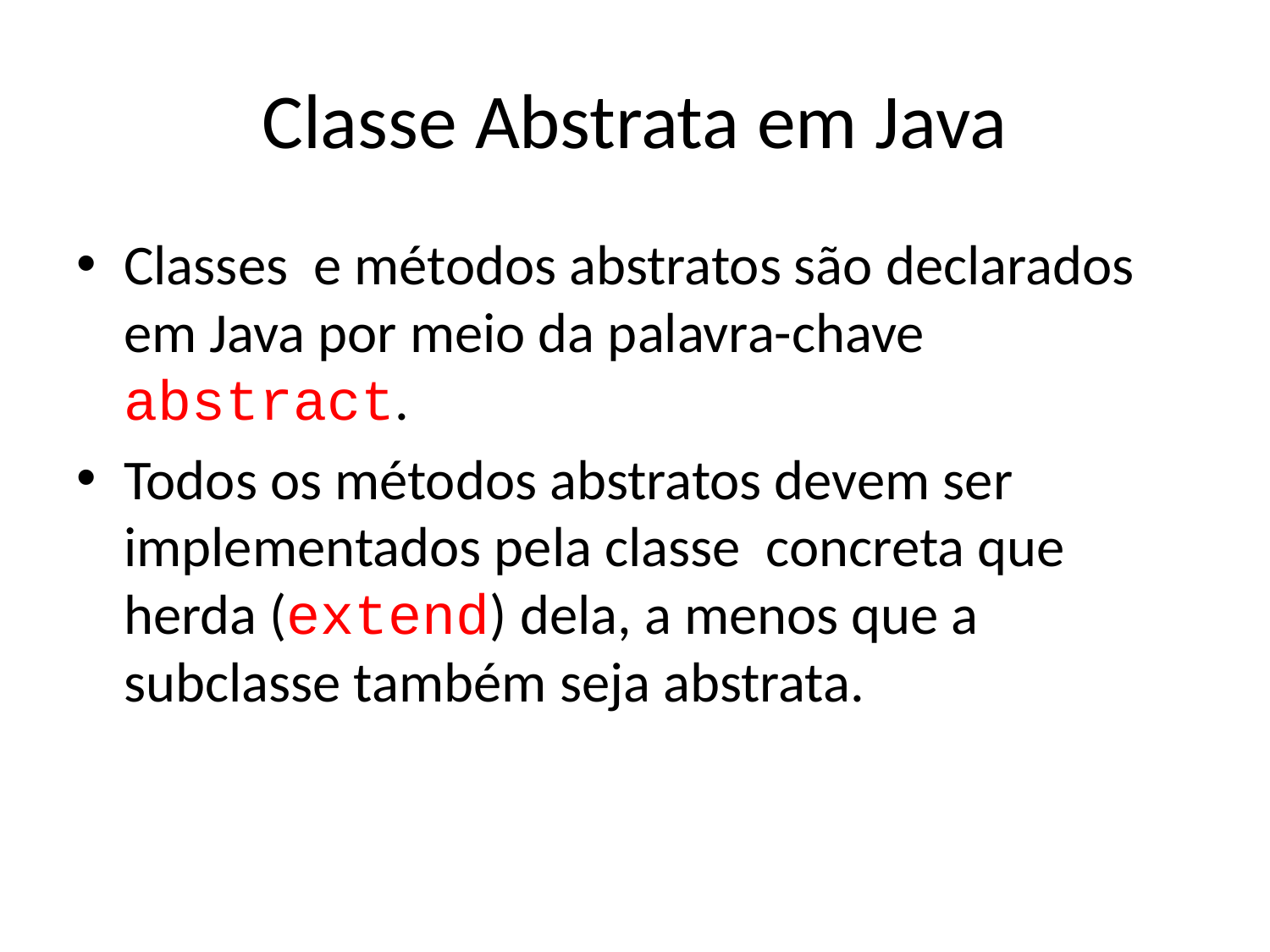

# Classe Abstrata em Java
Classes  e métodos abstratos são declarados em Java por meio da palavra-chave abstract.
Todos os métodos abstratos devem ser implementados pela classe  concreta que herda (extend) dela, a menos que a subclasse também seja abstrata.